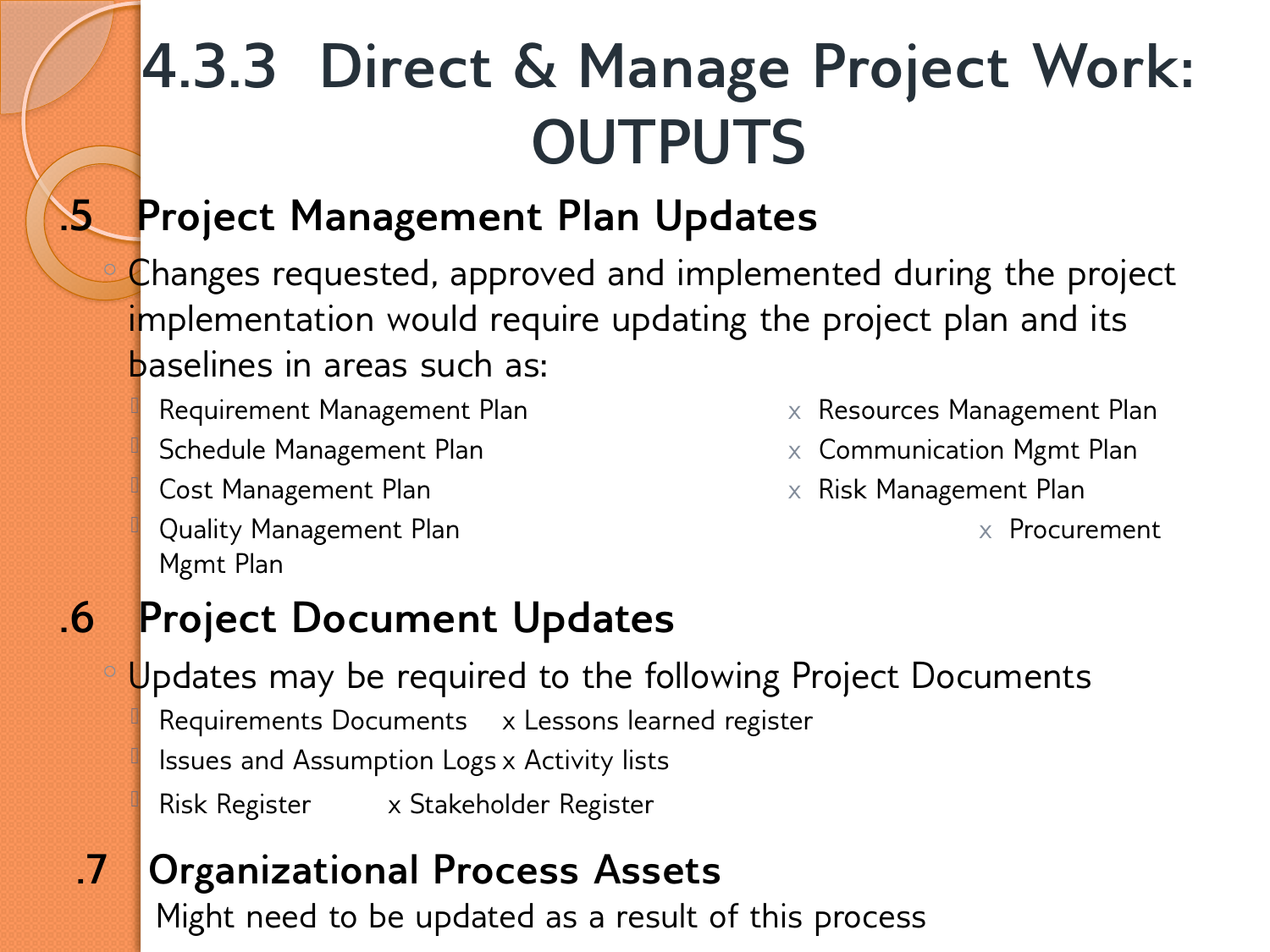

# 4.3.3  Direct & Manage Project Work: OUTPUTS
.5   Project Management Plan Updates
Changes requested, approved and implemented during the project implementation would require updating the project plan and its baselines in areas such as:
Requirement Management Plan    	x  Resources Management Plan
Schedule Management Plan	x  Communication Mgmt Plan
Cost Management Plan	x  Risk Management Plan
Quality Management Plan	                      x  Procurement Mgmt Plan
.6   Project Document Updates
Updates may be required to the following Project Documents
Requirements Documents 		x Lessons learned register
Issues and Assumption Logs		x Activity lists
Risk Register			x Stakeholder Register
.7   Organizational Process Assets
       Might need to be updated as a result of this process